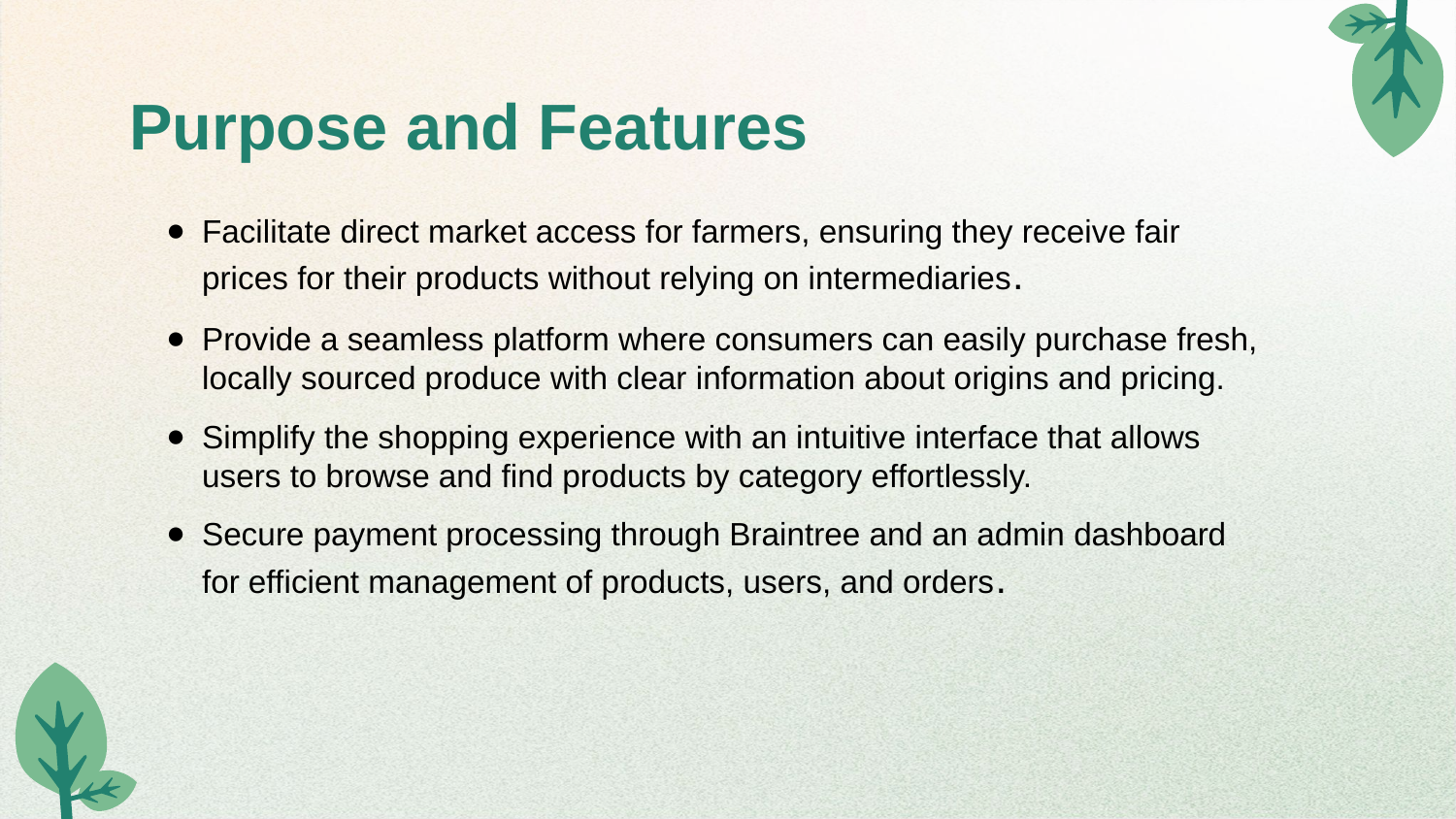

# Purpose and Features

Facilitate direct market access for farmers, ensuring they receive fair prices for their products without relying on intermediaries.
Provide a seamless platform where consumers can easily purchase fresh, locally sourced produce with clear information about origins and pricing.
Simplify the shopping experience with an intuitive interface that allows users to browse and find products by category effortlessly.
Secure payment processing through Braintree and an admin dashboard for efficient management of products, users, and orders.